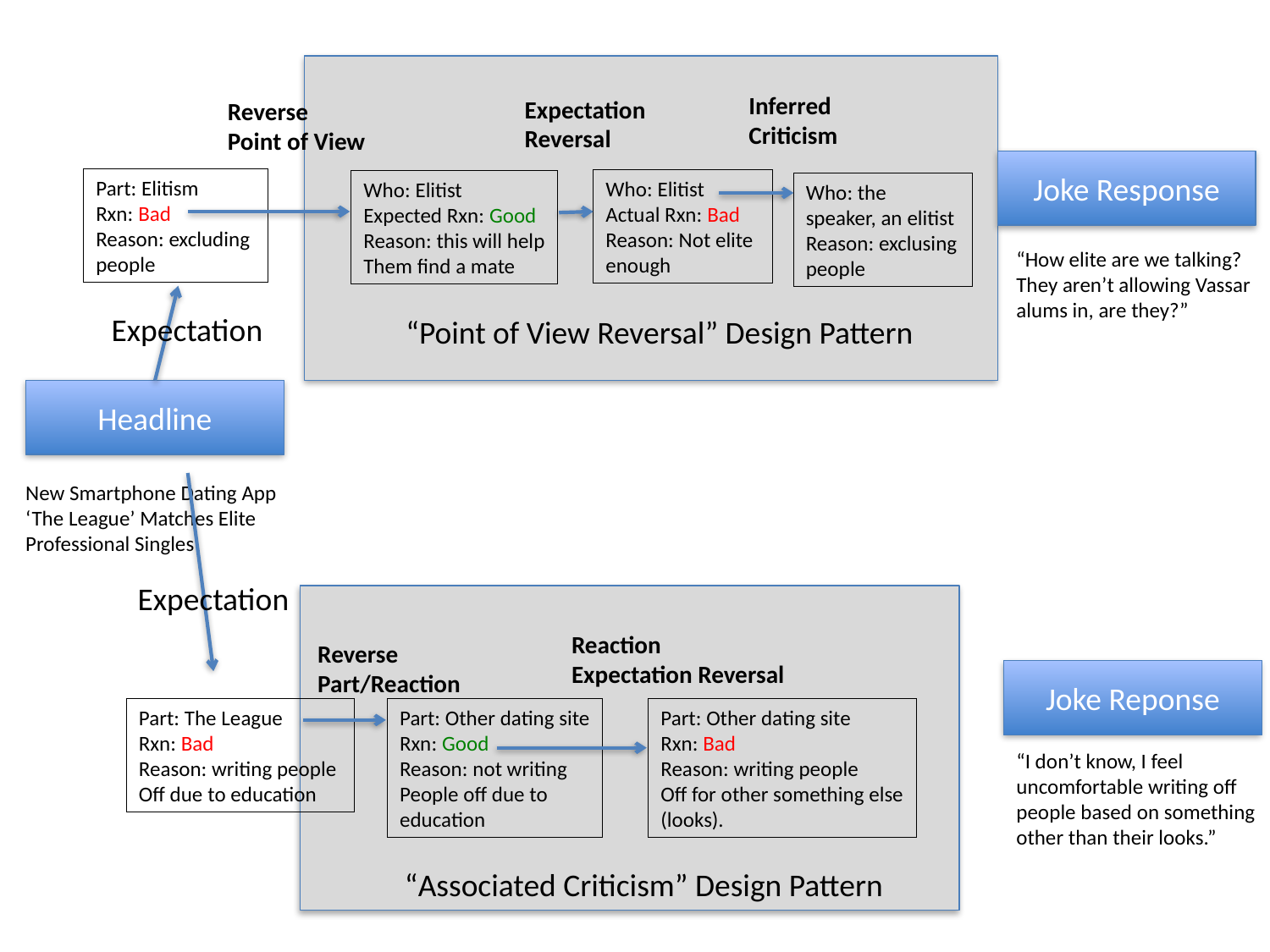

Inferred
Criticism
Expectation
Reversal
Reverse
Point of View
Joke Response
Part: Elitism
Rxn: Bad
Reason: excluding
people
Who: Elitist
Actual Rxn: Bad
Reason: Not elite enough
Who: Elitist
Expected Rxn: Good
Reason: this will help
Them find a mate
Who: the speaker, an elitist
Reason: exclusing people
“How elite are we talking? They aren’t allowing Vassar alums in, are they?”
Expectation
“Point of View Reversal” Design Pattern
Headline
New Smartphone Dating App ‘The League’ Matches Elite Professional Singles
Expectation

Reaction
Expectation Reversal
Reverse
Part/Reaction
Joke Reponse
Part: The League
Rxn: Bad
Reason: writing people
Off due to education
Part: Other dating site
Rxn: Good
Reason: not writing
People off due to
education
Part: Other dating site
Rxn: Bad
Reason: writing people
Off for other something else
(looks).
“I don’t know, I feel uncomfortable writing off people based on something other than their looks.”
“Associated Criticism” Design Pattern